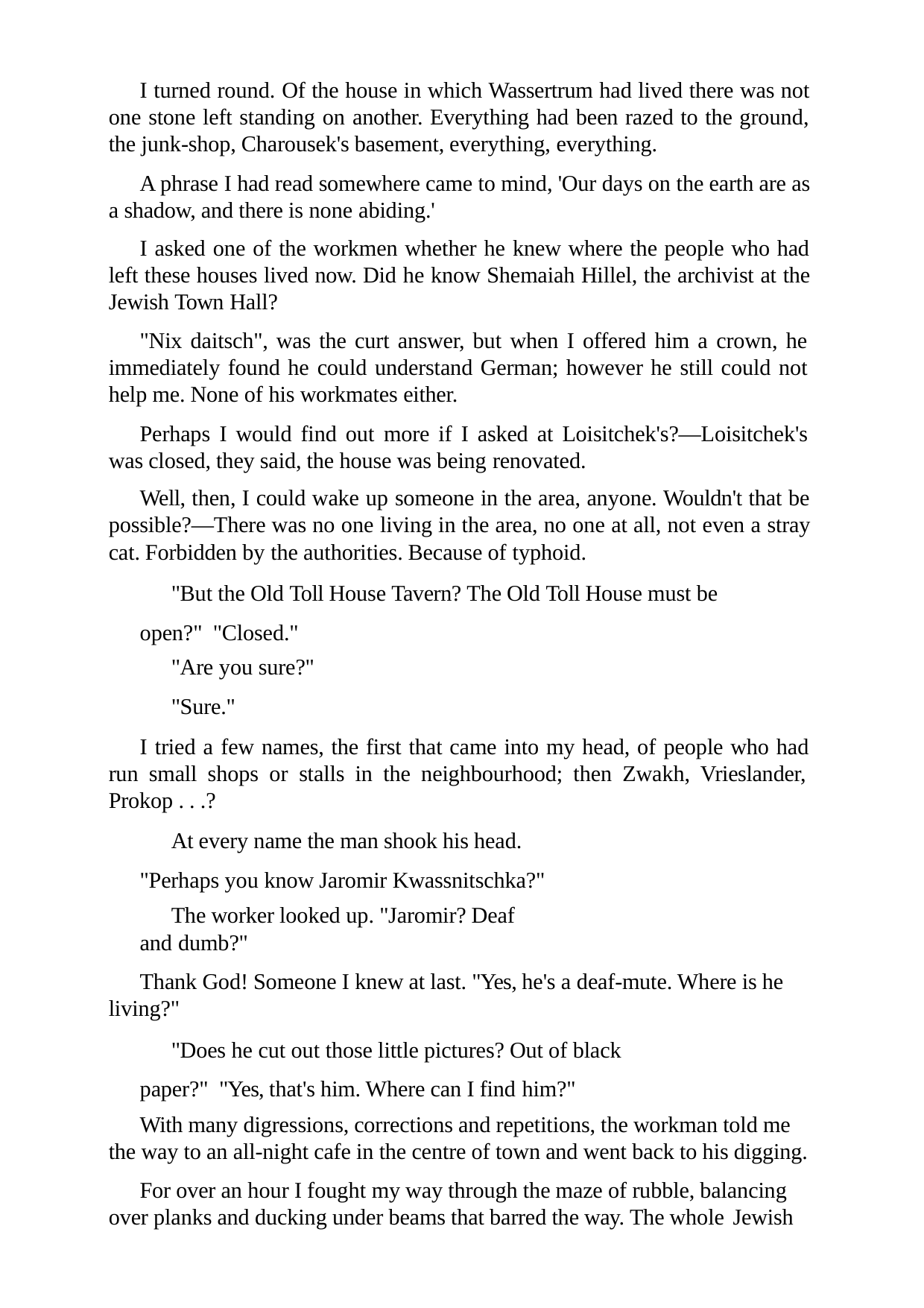

I turned round. Of the house in which Wassertrum had lived there was not  one stone left standing on another. Everything had been razed to the ground,  the junk-shop, Charousek's basement, everything, everything.
A phrase I had read somewhere came to mind, 'Our days on the earth are as  a shadow, and there is none abiding.'
I asked one of the workmen whether he knew where the people who had  left these houses lived now. Did he know Shemaiah Hillel, the archivist at the  Jewish Town Hall?
"Nix daitsch", was the curt answer, but when I offered him a crown, he  immediately found he could understand German; however he still could not  help me. None of his workmates either.
Perhaps I would find out more if I asked at Loisitchek's?—Loisitchek's  was closed, they said, the house was being renovated.
Well, then, I could wake up someone in the area, anyone. Wouldn't that be  possible?—There was no one living in the area, no one at all, not even a stray  cat. Forbidden by the authorities. Because of typhoid.
"But the Old Toll House Tavern? The Old Toll House must be open?"  "Closed."
"Are you sure?"
"Sure."
I tried a few names, the first that came into my head, of people who had  run small shops or stalls in the neighbourhood; then Zwakh, Vrieslander,  Prokop . . .?
At every name the man shook his head.  "Perhaps you know Jaromir Kwassnitschka?"
The worker looked up. "Jaromir? Deaf and dumb?"
Thank God! Someone I knew at last. "Yes, he's a deaf-mute. Where is he  living?"
"Does he cut out those little pictures? Out of black paper?"  "Yes, that's him. Where can I find him?"
With many digressions, corrections and repetitions, the workman told me  the way to an all-night cafe in the centre of town and went back to his digging.
For over an hour I fought my way through the maze of rubble, balancing  over planks and ducking under beams that barred the way. The whole Jewish